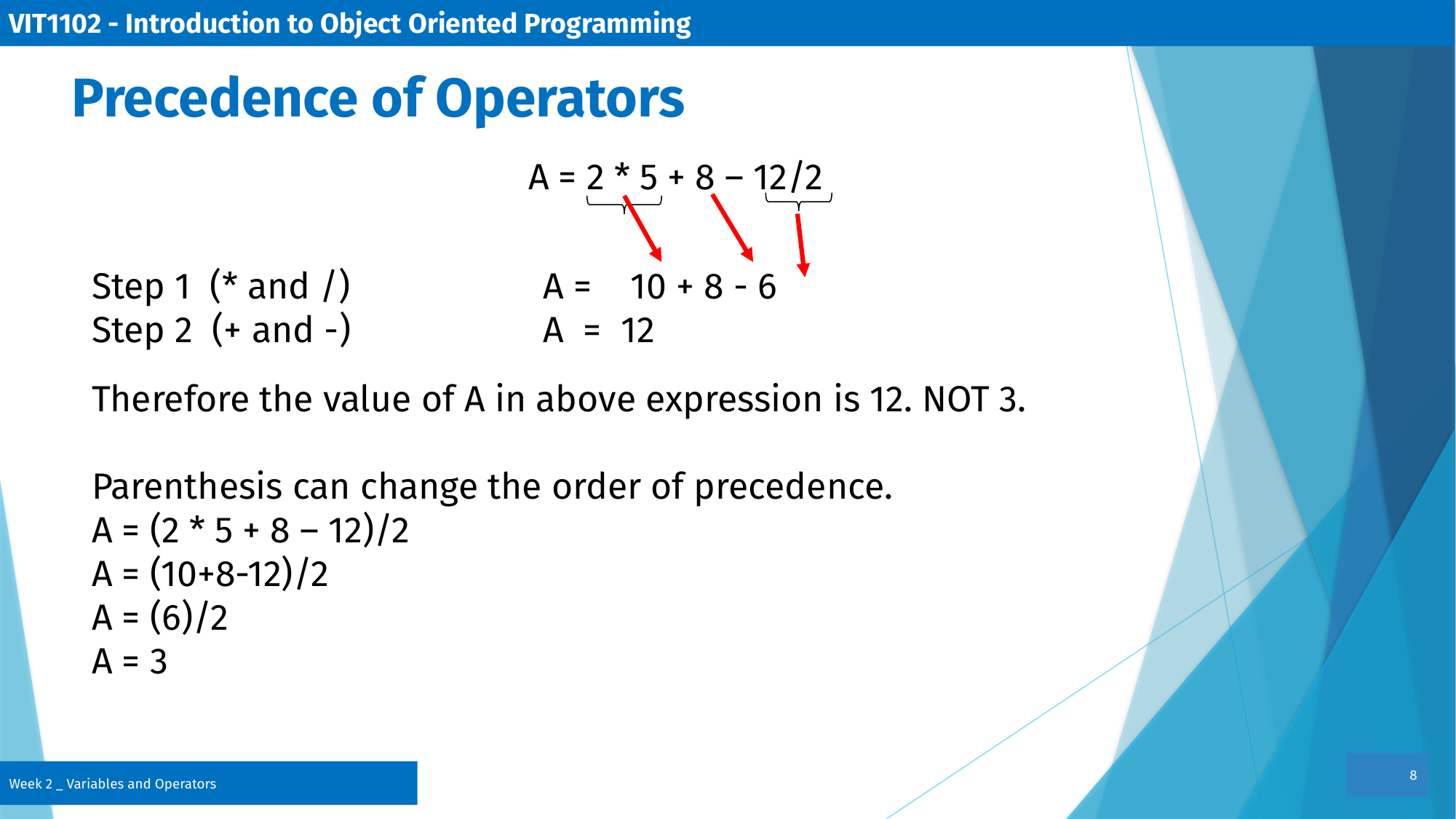

VIT1102 - Introduction to Object Oriented Programming
# Precedence of Operators

				A = 2 * 5 + 8 – 12/2

Step 1  (* and /)                    A =    10 + 8 - 6
Step 2  (+ and -)                    A  =  12

Therefore the value of A in above expression is 12. NOT 3.

Parenthesis can change the order of precedence.
A = (2 * 5 + 8 – 12)/2
A = (10+8-12)/2
A = (6)/2
A = 3

8
Week 2 _ Variables and Operators